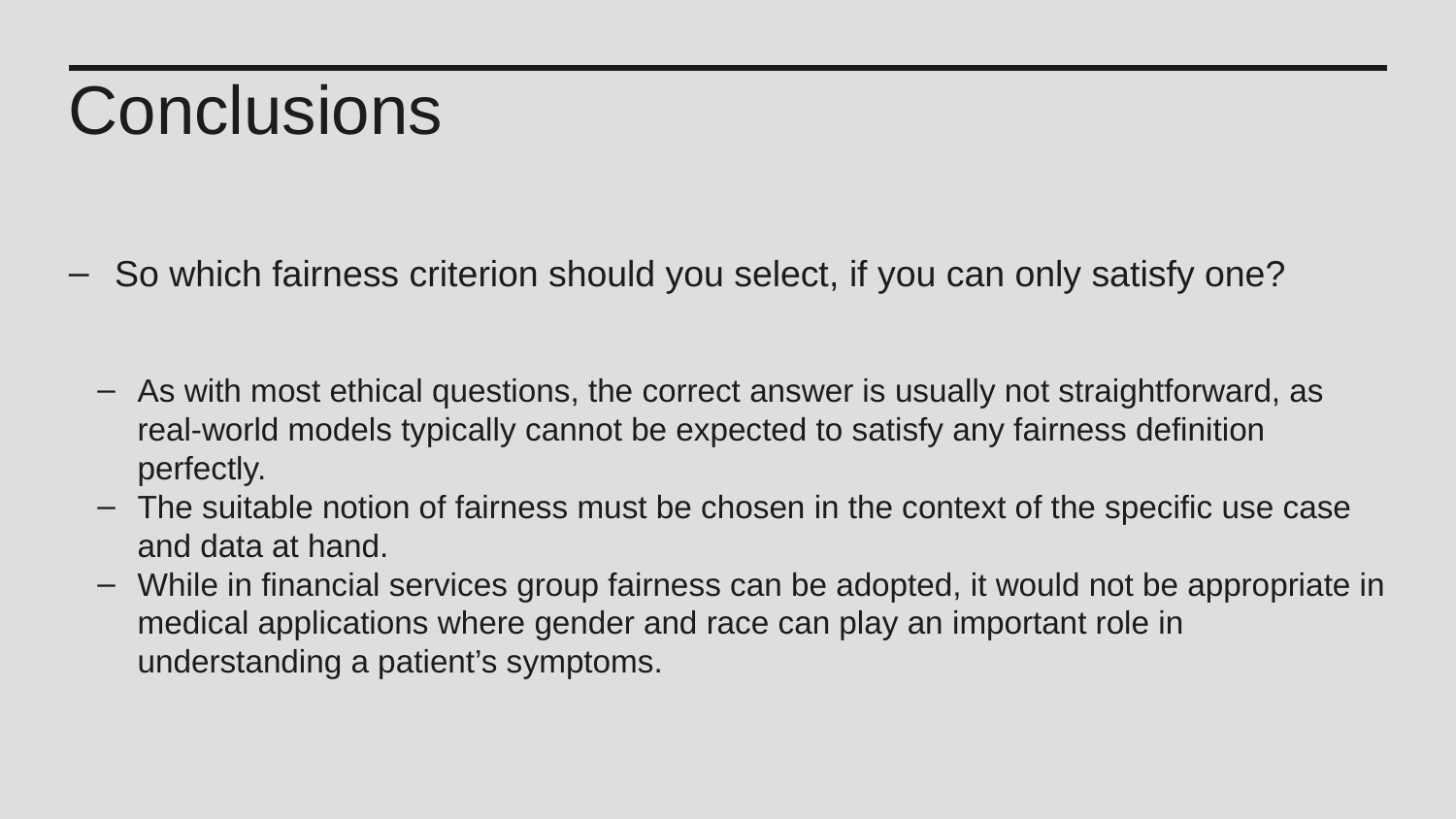

Conclusions

So which fairness criterion should you select, if you can only satisfy one?

As with most ethical questions, the correct answer is usually not straightforward, as real-world models typically cannot be expected to satisfy any fairness definition perfectly.
The suitable notion of fairness must be chosen in the context of the specific use case and data at hand.
While in financial services group fairness can be adopted, it would not be appropriate in medical applications where gender and race can play an important role in understanding a patient’s symptoms.